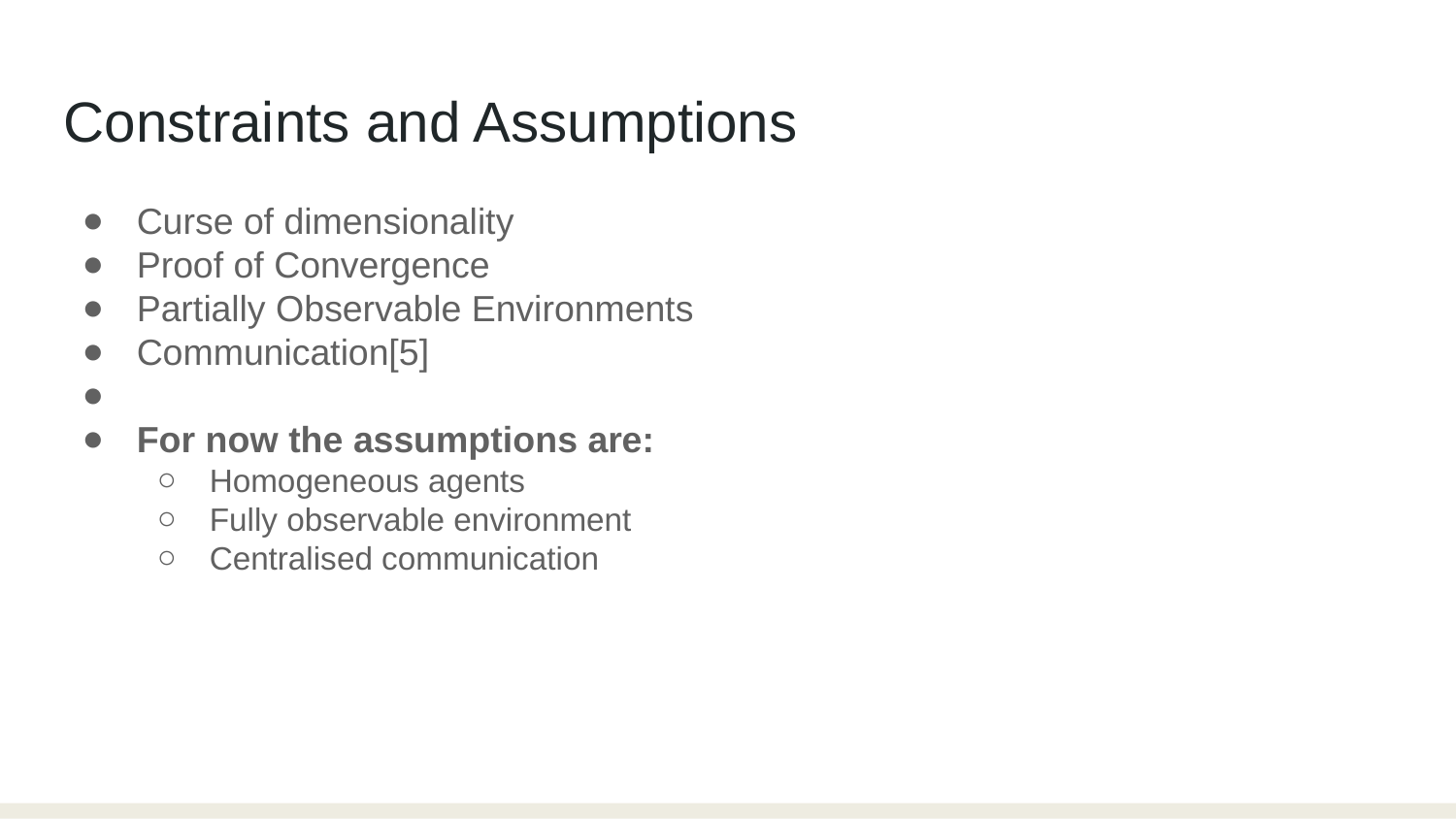

Constraints and Assumptions
Curse of dimensionality
Proof of Convergence
Partially Observable Environments
Communication[5]

For now the assumptions are:
Homogeneous agents
Fully observable environment
Centralised communication